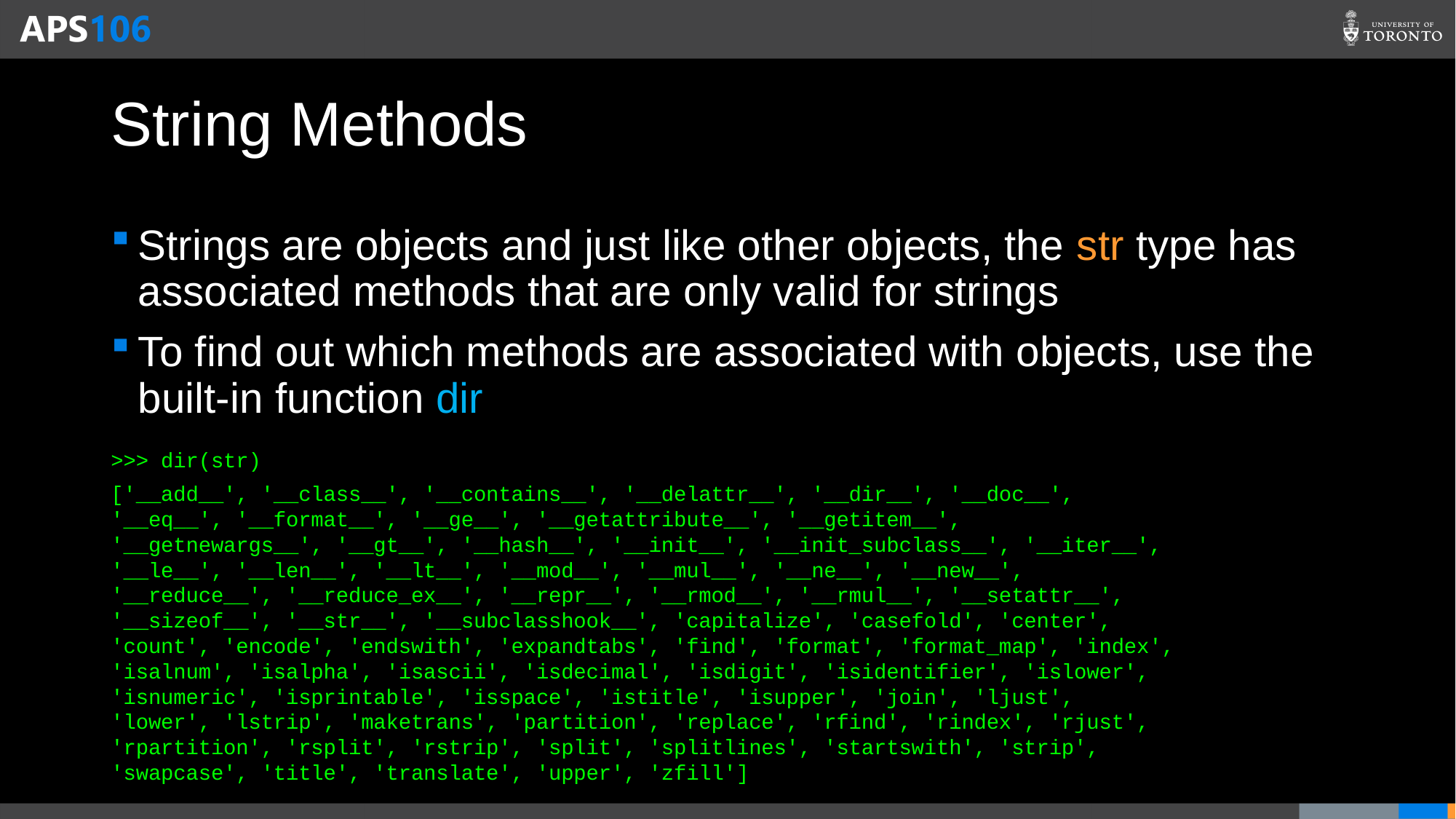

# String Methods
Strings are objects and just like other objects, the str type has associated methods that are only valid for strings
To find out which methods are associated with objects, use the built-in function dir

>>> dir(str)
['__add__', '__class__', '__contains__', '__delattr__', '__dir__', '__doc__', '__eq__', '__format__', '__ge__', '__getattribute__', '__getitem__', '__getnewargs__', '__gt__', '__hash__', '__init__', '__init_subclass__', '__iter__', '__le__', '__len__', '__lt__', '__mod__', '__mul__', '__ne__', '__new__', '__reduce__', '__reduce_ex__', '__repr__', '__rmod__', '__rmul__', '__setattr__', '__sizeof__', '__str__', '__subclasshook__', 'capitalize', 'casefold', 'center', 'count', 'encode', 'endswith', 'expandtabs', 'find', 'format', 'format_map', 'index', 'isalnum', 'isalpha', 'isascii', 'isdecimal', 'isdigit', 'isidentifier', 'islower', 'isnumeric', 'isprintable', 'isspace', 'istitle', 'isupper', 'join', 'ljust', 'lower', 'lstrip', 'maketrans', 'partition', 'replace', 'rfind', 'rindex', 'rjust', 'rpartition', 'rsplit', 'rstrip', 'split', 'splitlines', 'startswith', 'strip', 'swapcase', 'title', 'translate', 'upper', 'zfill']